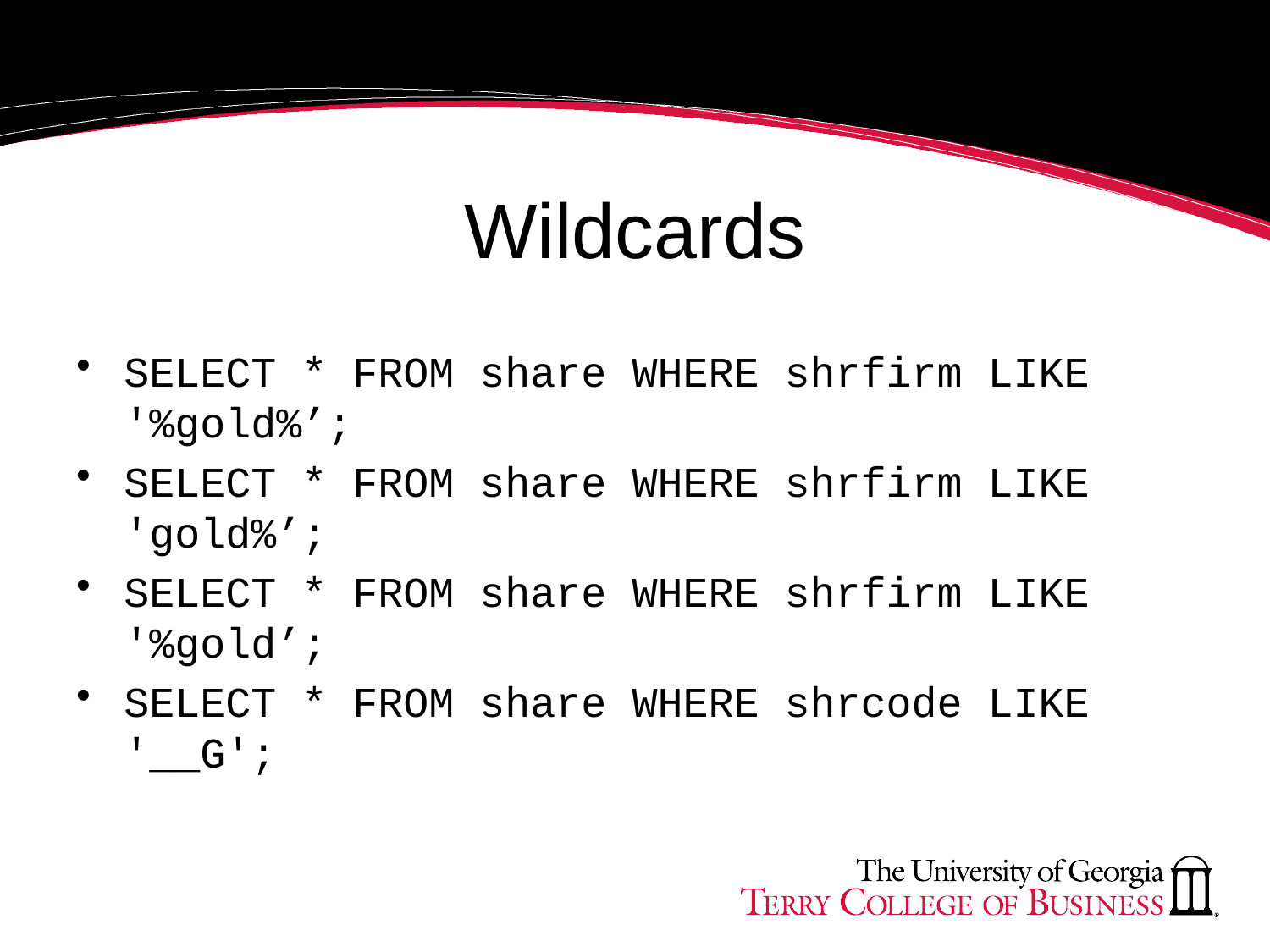

# Wildcards
SELECT * FROM share WHERE shrfirm LIKE '%gold%’;
SELECT * FROM share WHERE shrfirm LIKE 'gold%’;
SELECT * FROM share WHERE shrfirm LIKE '%gold’;
SELECT * FROM share WHERE shrcode LIKE '__G';